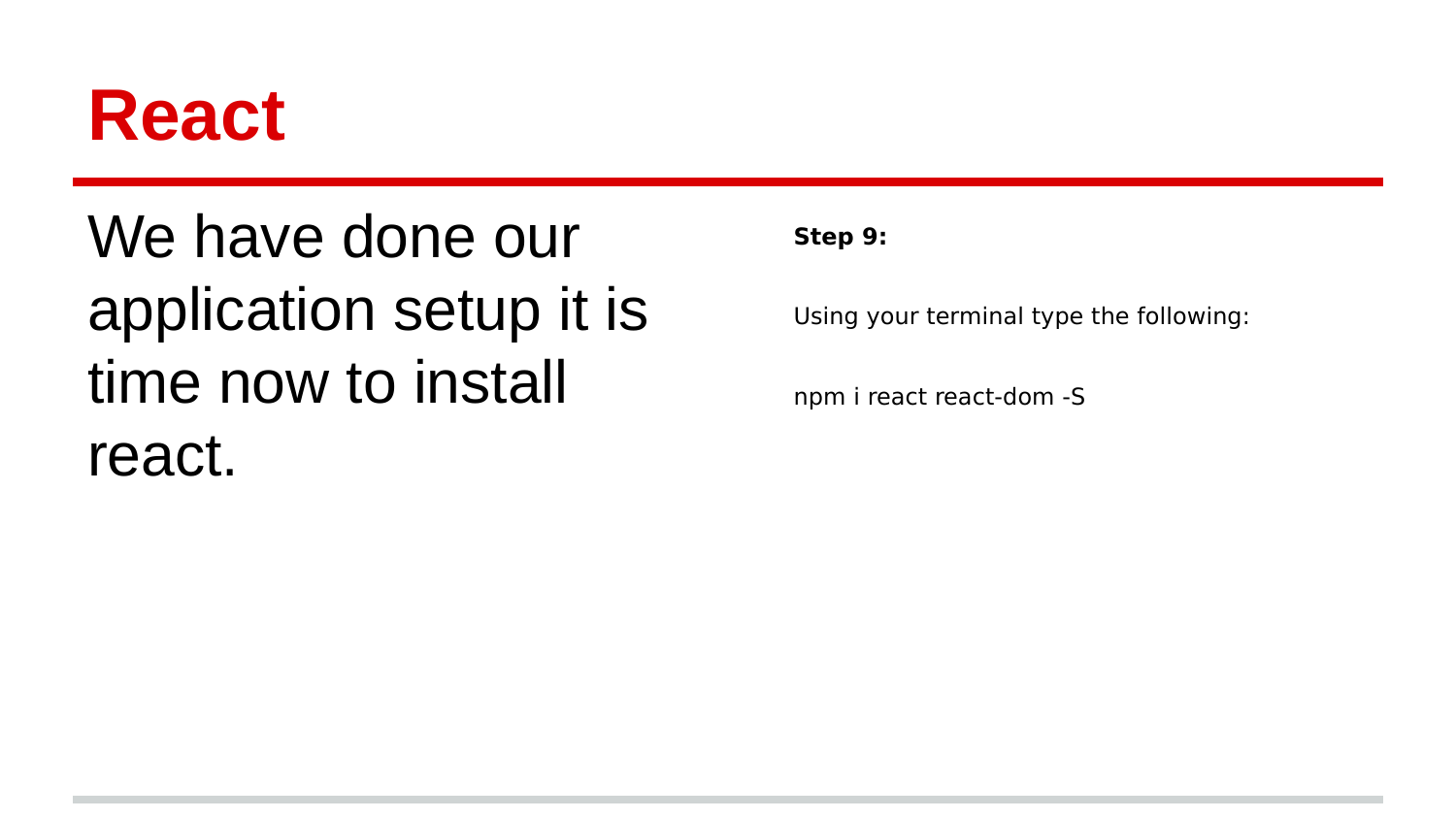

# React
We have done our application setup it is time now to install react.
Step 9:

Using your terminal type the following:

npm i react react-dom -S